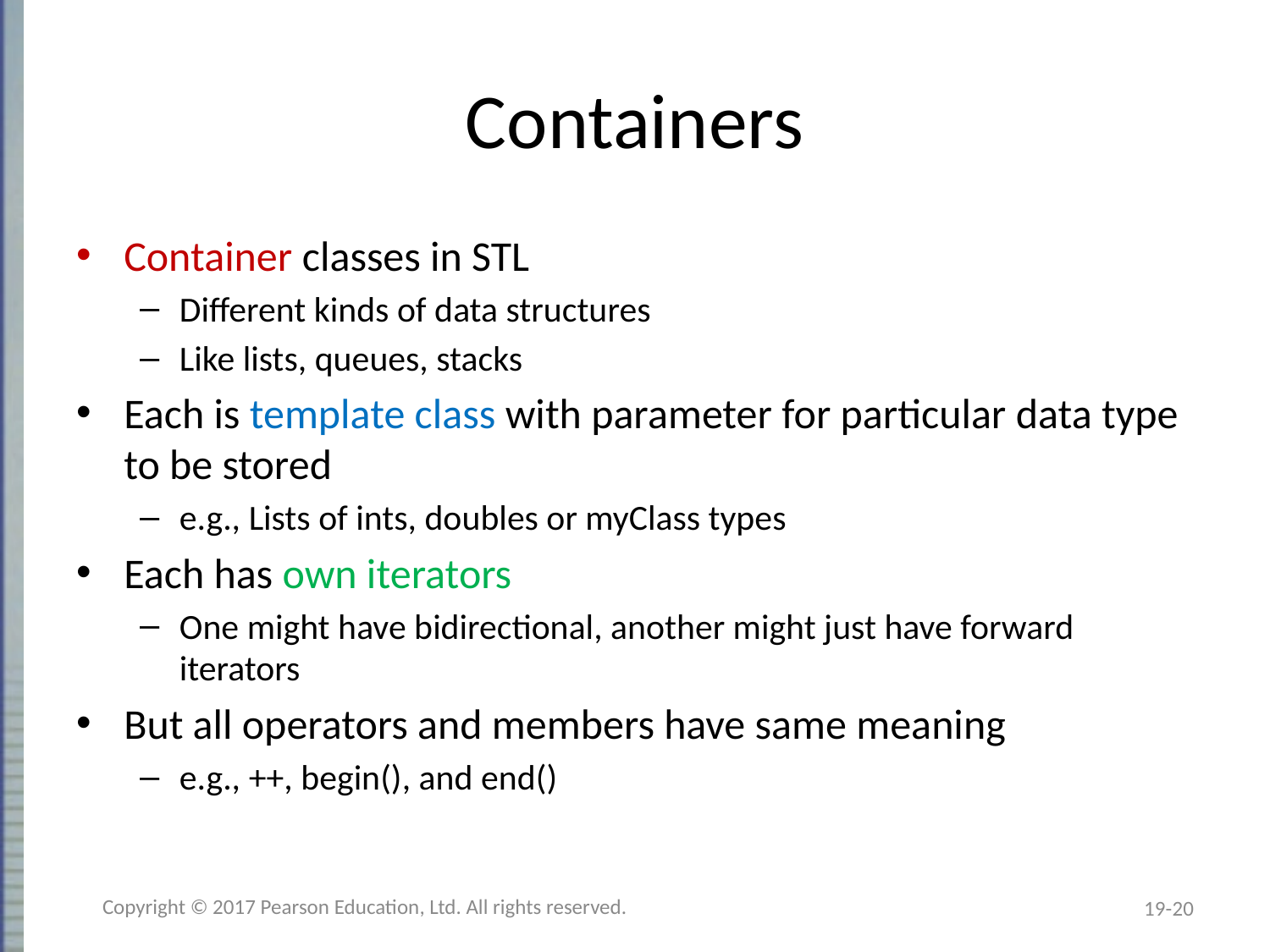

# Containers
Container classes in STL
Different kinds of data structures
Like lists, queues, stacks
Each is template class with parameter for particular data type to be stored
e.g., Lists of ints, doubles or myClass types
Each has own iterators
One might have bidirectional, another might just have forward iterators
But all operators and members have same meaning
e.g., ++, begin(), and end()
Copyright © 2017 Pearson Education, Ltd. All rights reserved.
19-20